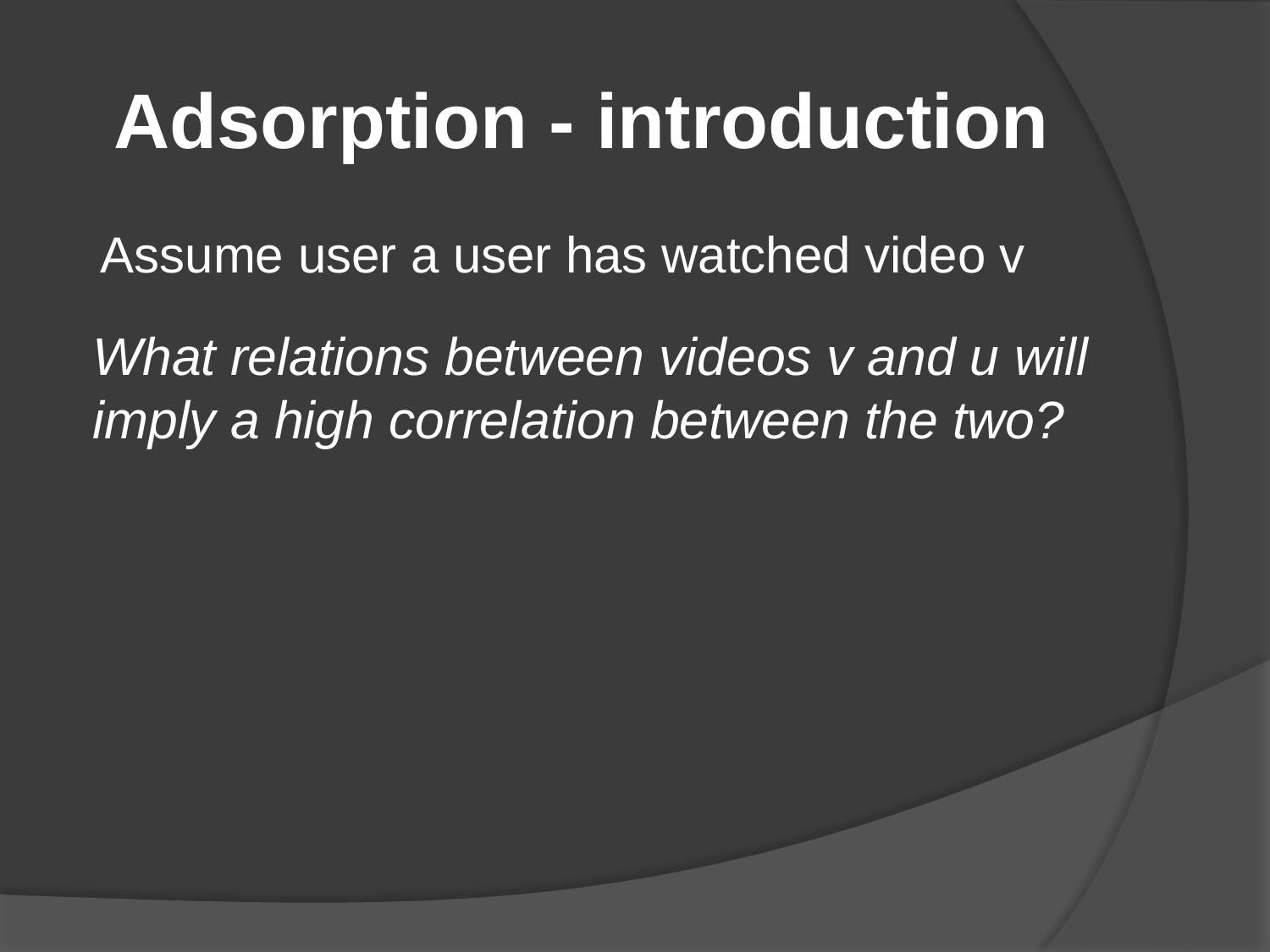

# Adsorption - introduction
Assume user a user has watched video v
What relations between videos v and u will imply a high correlation between the two?